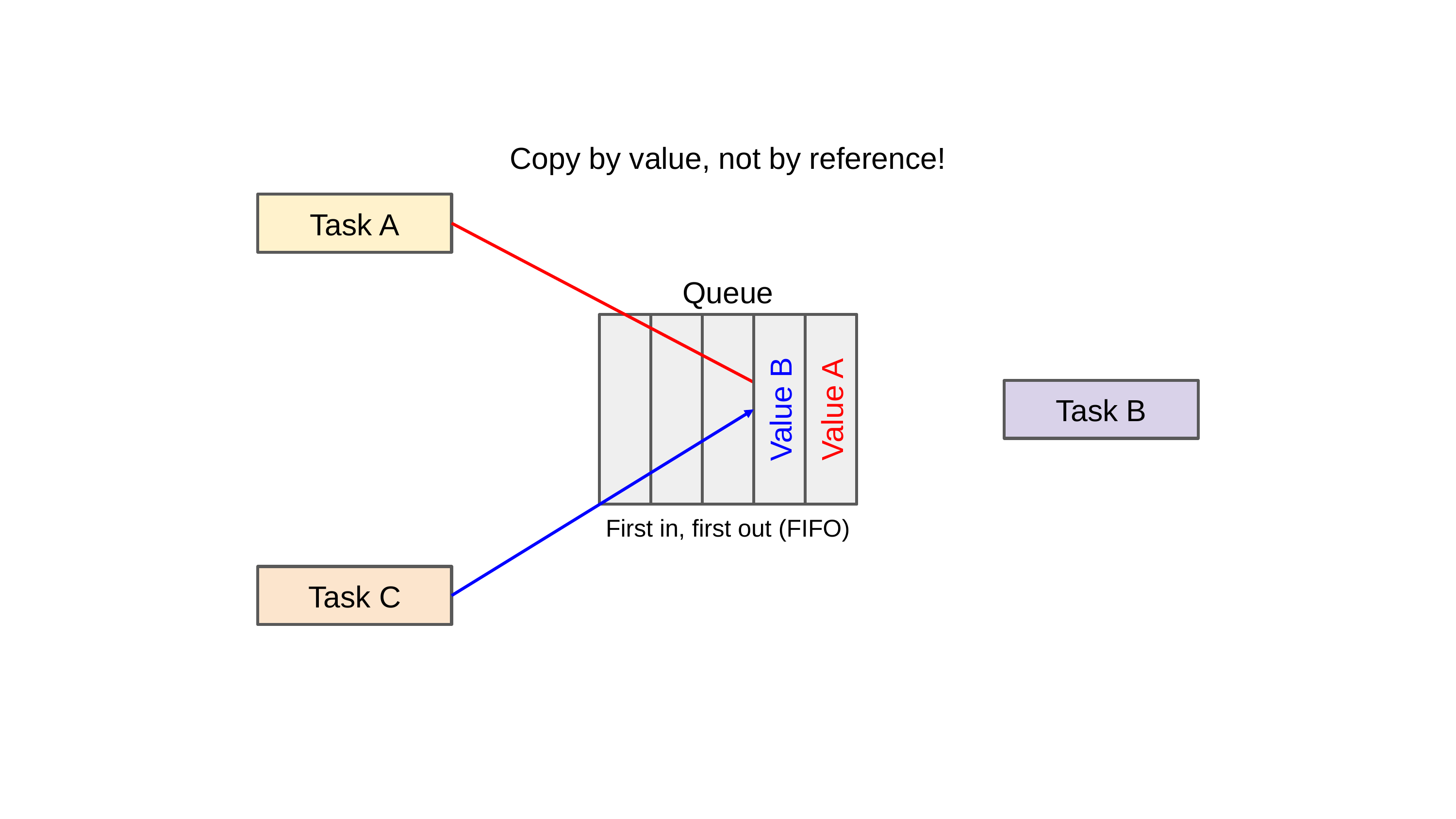

Copy by value, not by reference!
Task A
Queue
Task B

Value B

Value A
First in, first out (FIFO)
Task C